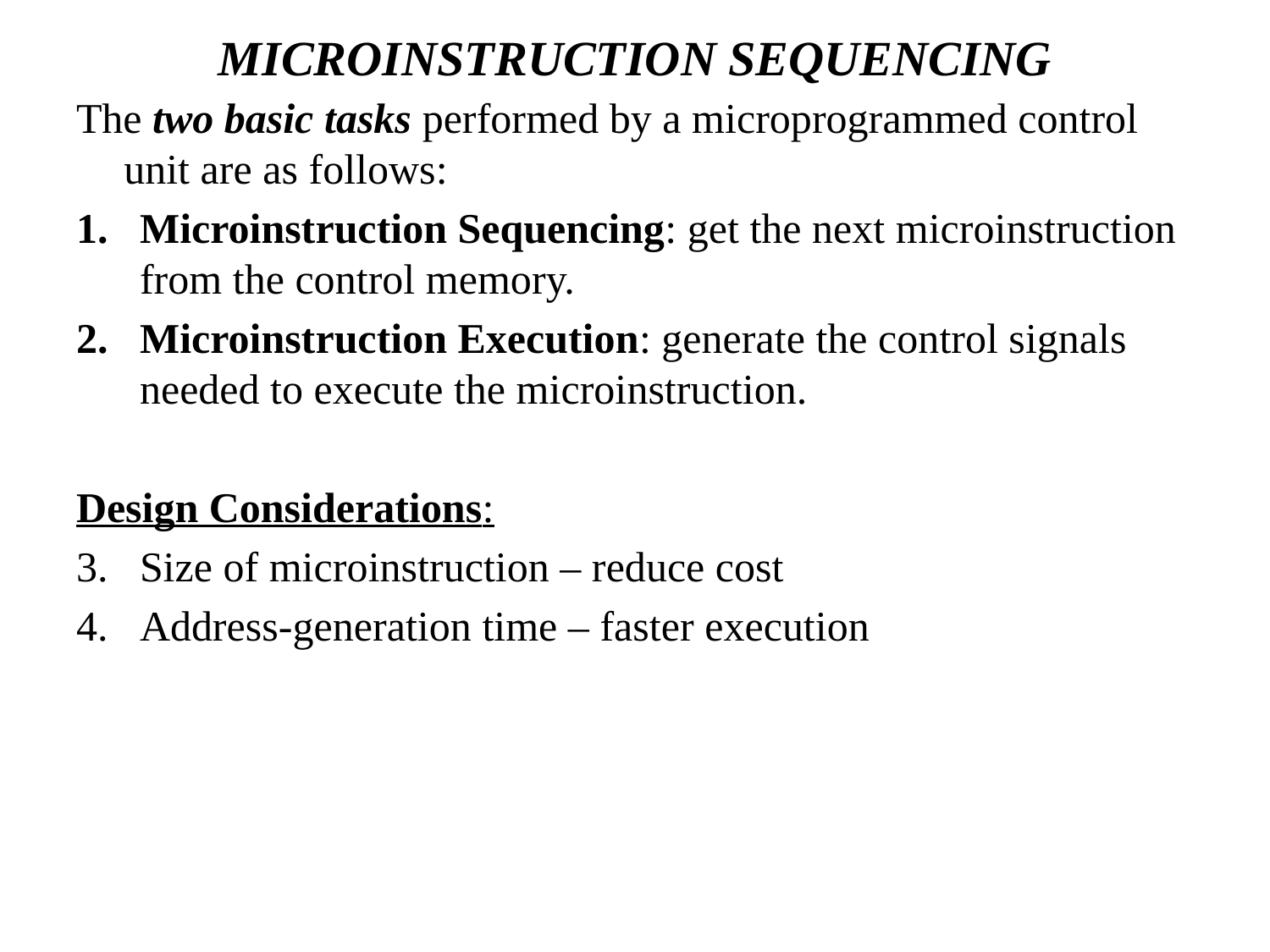

# MICROINSTRUCTION SEQUENCING
The two basic tasks performed by a microprogrammed control unit are as follows:
Microinstruction Sequencing: get the next microinstruction from the control memory.
Microinstruction Execution: generate the control signals needed to execute the microinstruction.

Design Considerations:
Size of microinstruction – reduce cost
Address-generation time – faster execution